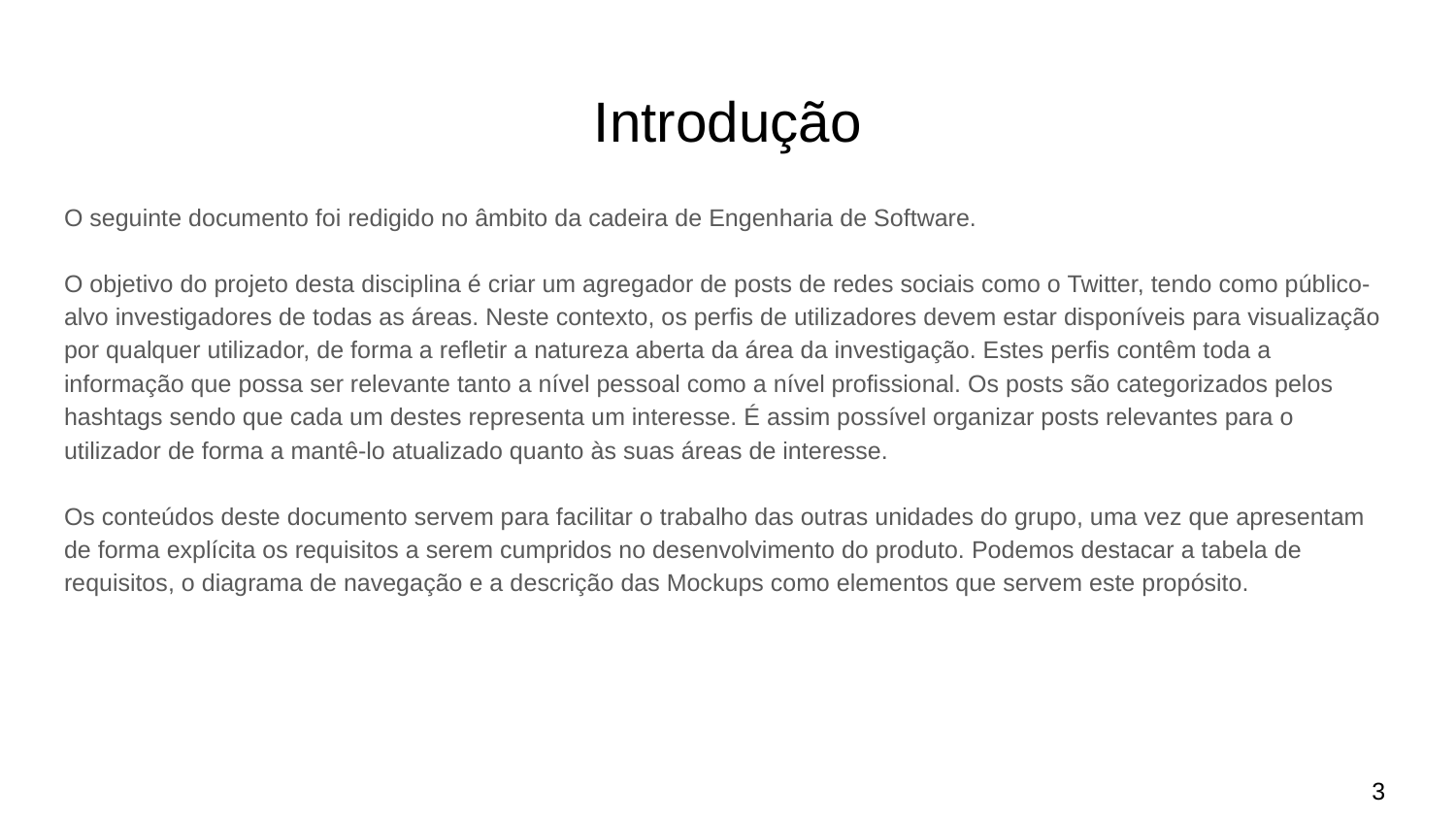

# Introdução
O seguinte documento foi redigido no âmbito da cadeira de Engenharia de Software.
O objetivo do projeto desta disciplina é criar um agregador de posts de redes sociais como o Twitter, tendo como público-alvo investigadores de todas as áreas. Neste contexto, os perfis de utilizadores devem estar disponíveis para visualização por qualquer utilizador, de forma a refletir a natureza aberta da área da investigação. Estes perfis contêm toda a informação que possa ser relevante tanto a nível pessoal como a nível profissional. Os posts são categorizados pelos hashtags sendo que cada um destes representa um interesse. É assim possível organizar posts relevantes para o utilizador de forma a mantê-lo atualizado quanto às suas áreas de interesse.
Os conteúdos deste documento servem para facilitar o trabalho das outras unidades do grupo, uma vez que apresentam de forma explícita os requisitos a serem cumpridos no desenvolvimento do produto. Podemos destacar a tabela de requisitos, o diagrama de navegação e a descrição das Mockups como elementos que servem este propósito.
3